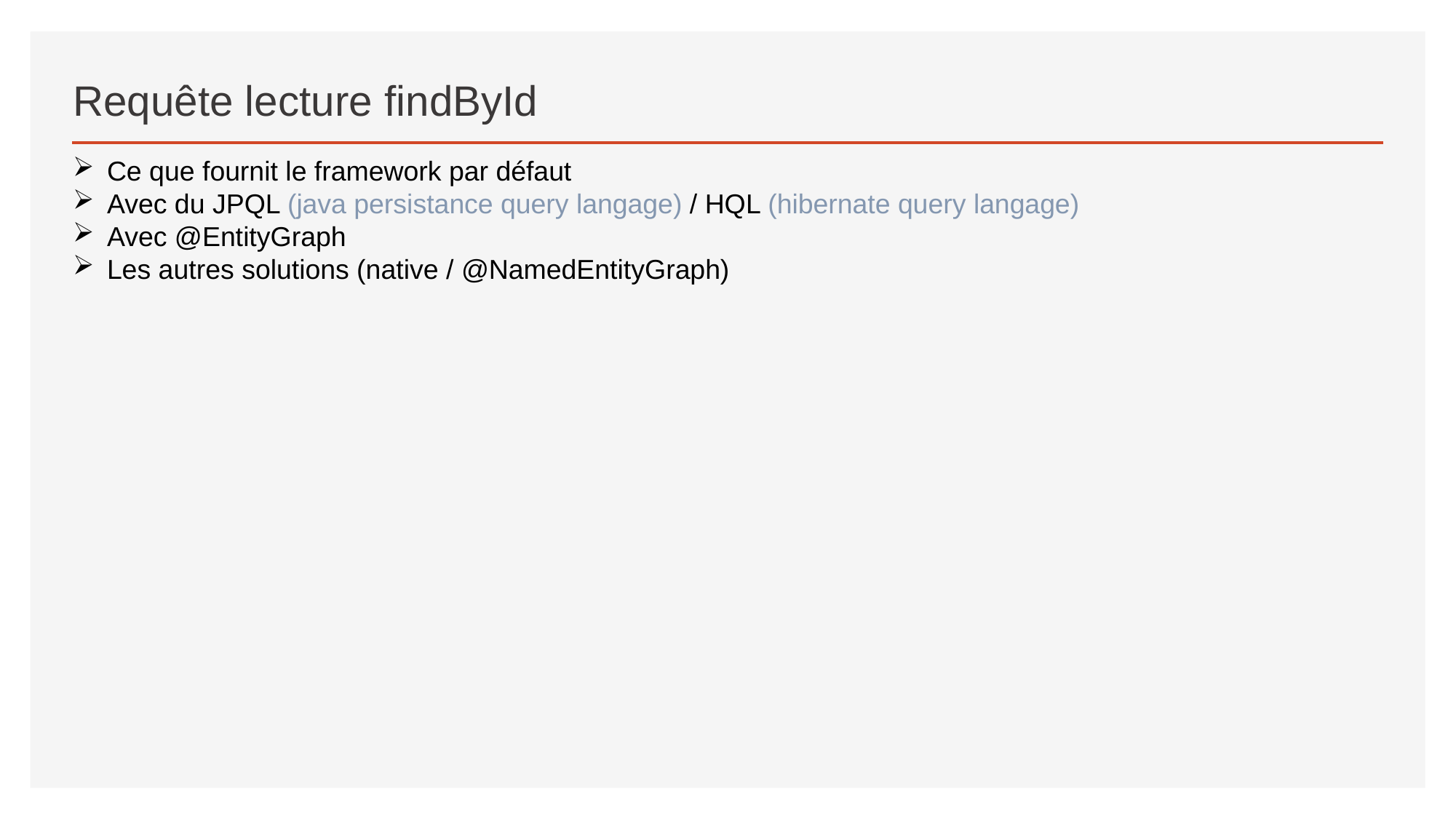

# Requête lecture findById
Ce que fournit le framework par défaut
Avec du JPQL (java persistance query langage) / HQL (hibernate query langage)
Avec @EntityGraph
Les autres solutions (native / @NamedEntityGraph)